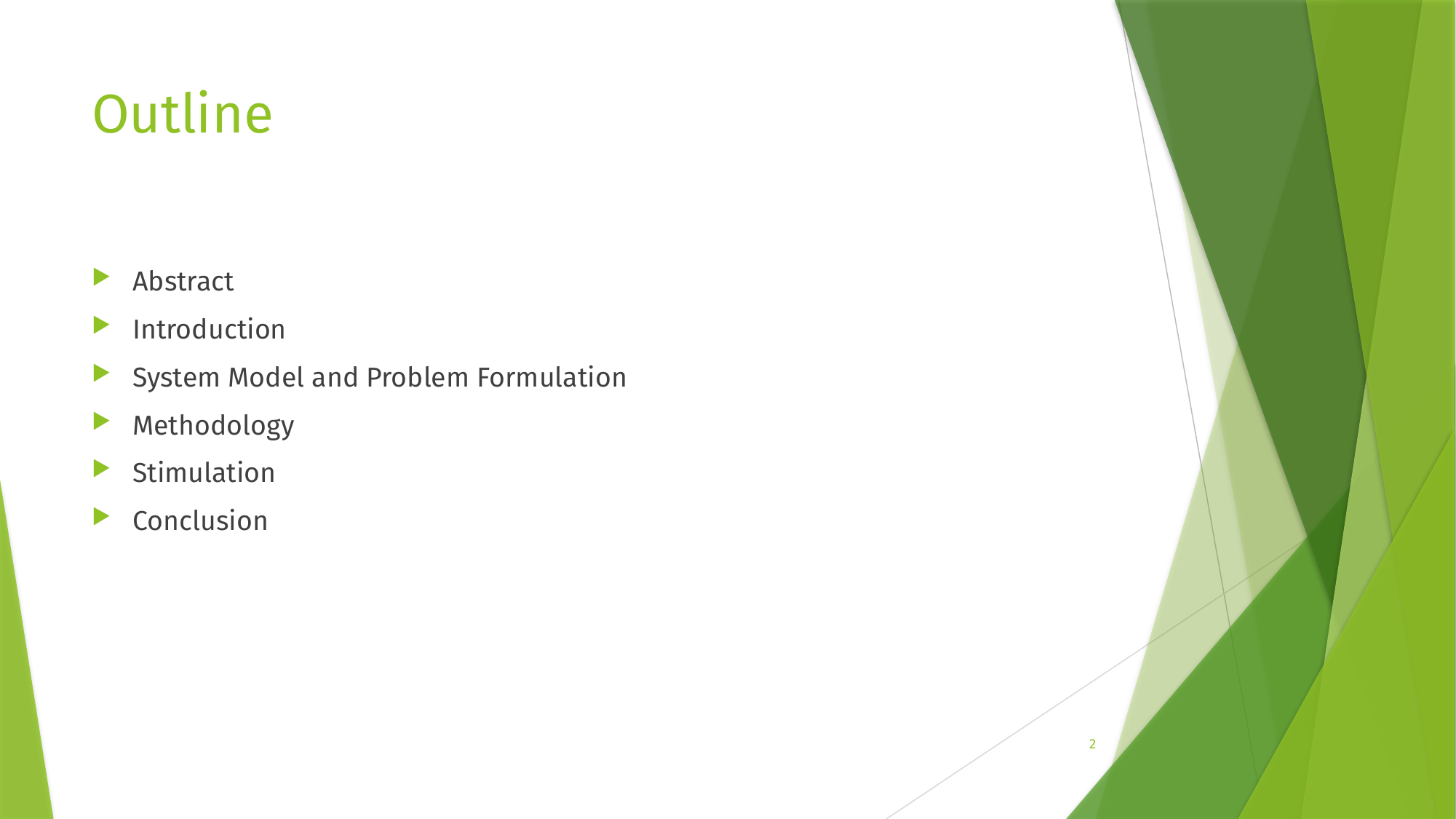

# Outline
Abstract
Introduction
System Model and Problem Formulation
Methodology
Stimulation
Conclusion

2